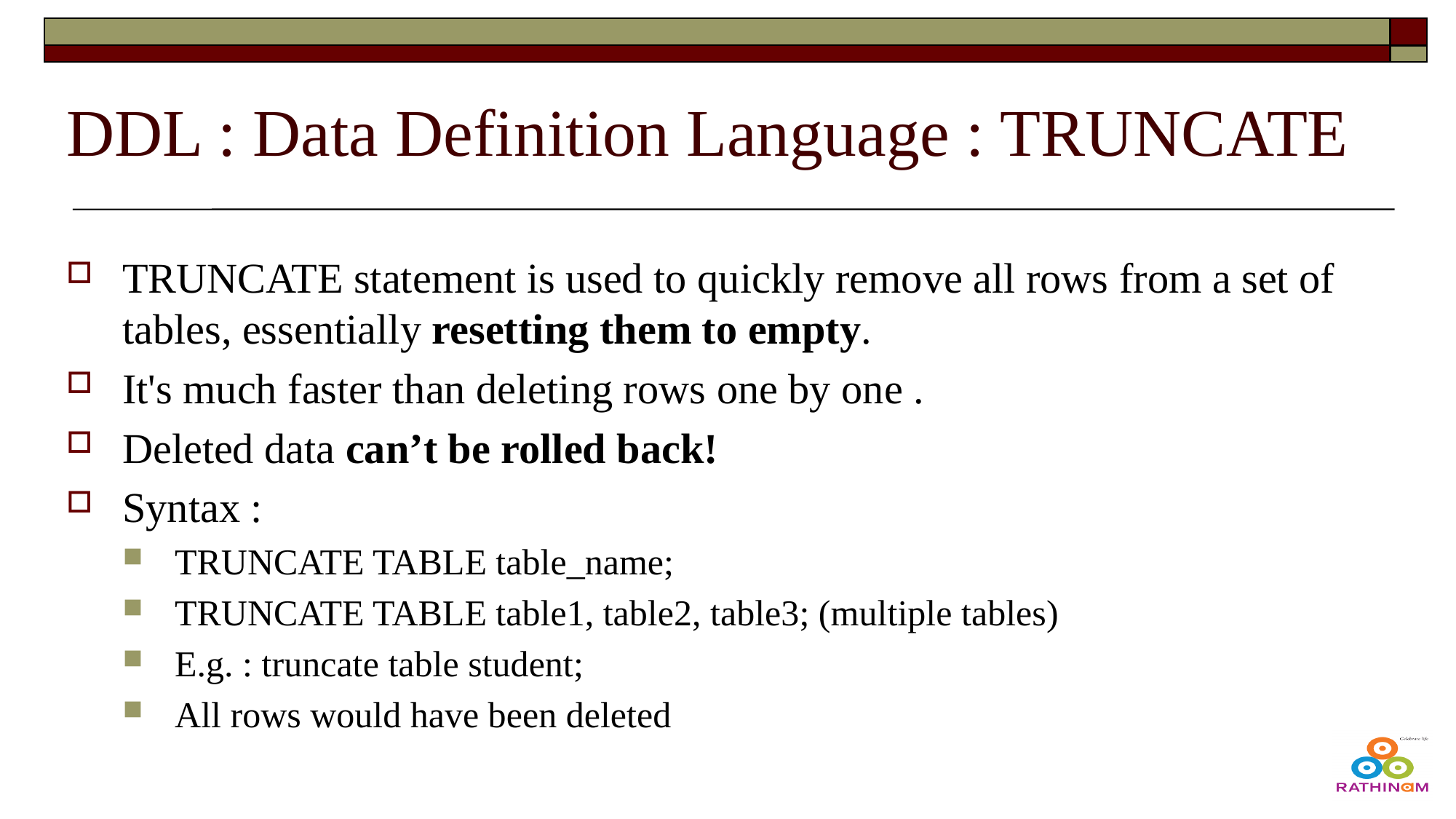

# DDL : Data Definition Language : TRUNCATE
TRUNCATE statement is used to quickly remove all rows from a set of tables, essentially resetting them to empty.
It's much faster than deleting rows one by one .
Deleted data can’t be rolled back!
Syntax :
TRUNCATE TABLE table_name;
TRUNCATE TABLE table1, table2, table3; (multiple tables)
E.g. : truncate table student;
All rows would have been deleted